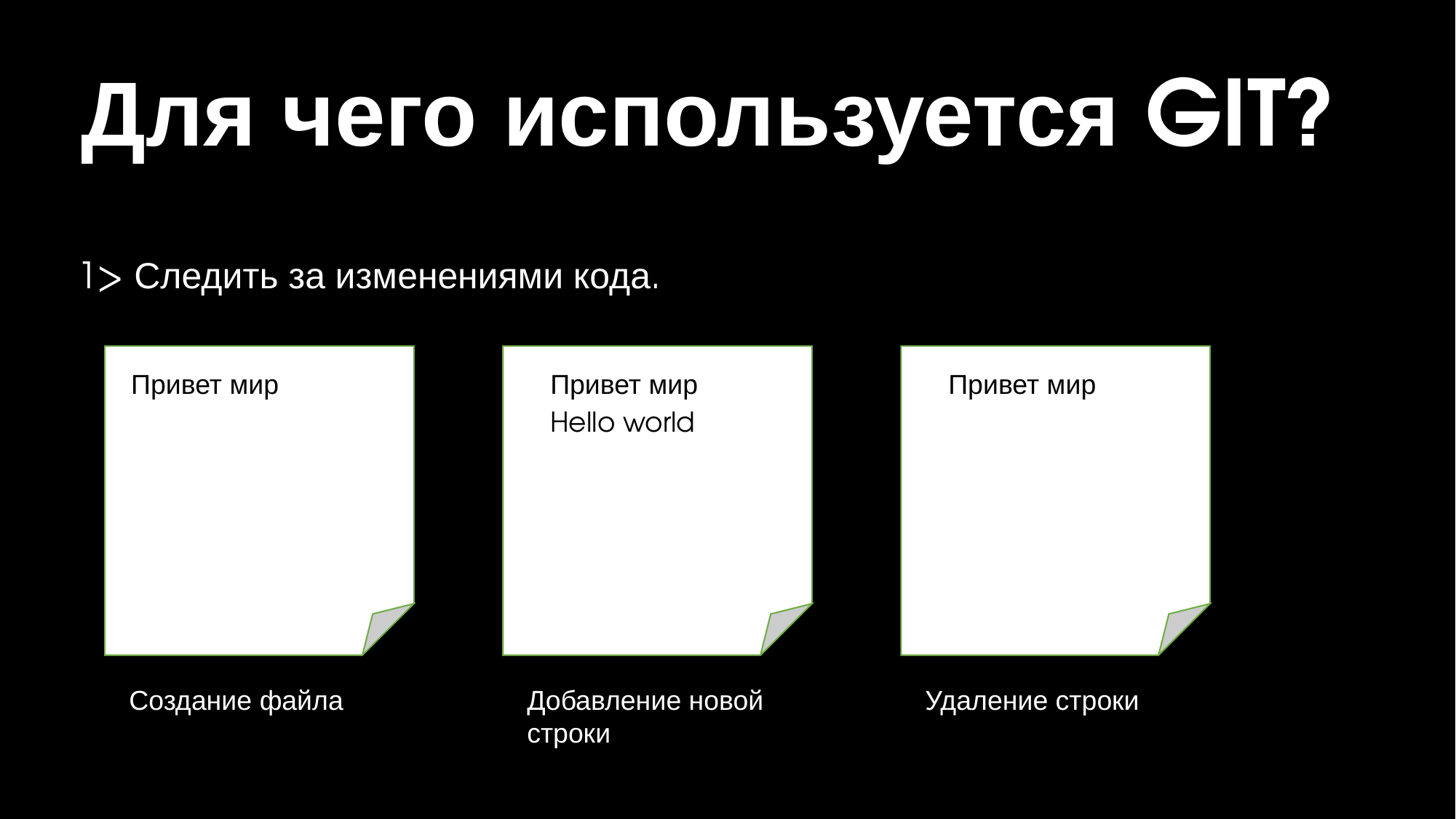

# Для чего используется GIT?
1> Следить за изменениями кода.

Привет мир
Привет мир
Привет мир
Hello world
Создание файла
Добавление новой строки
Удаление строки